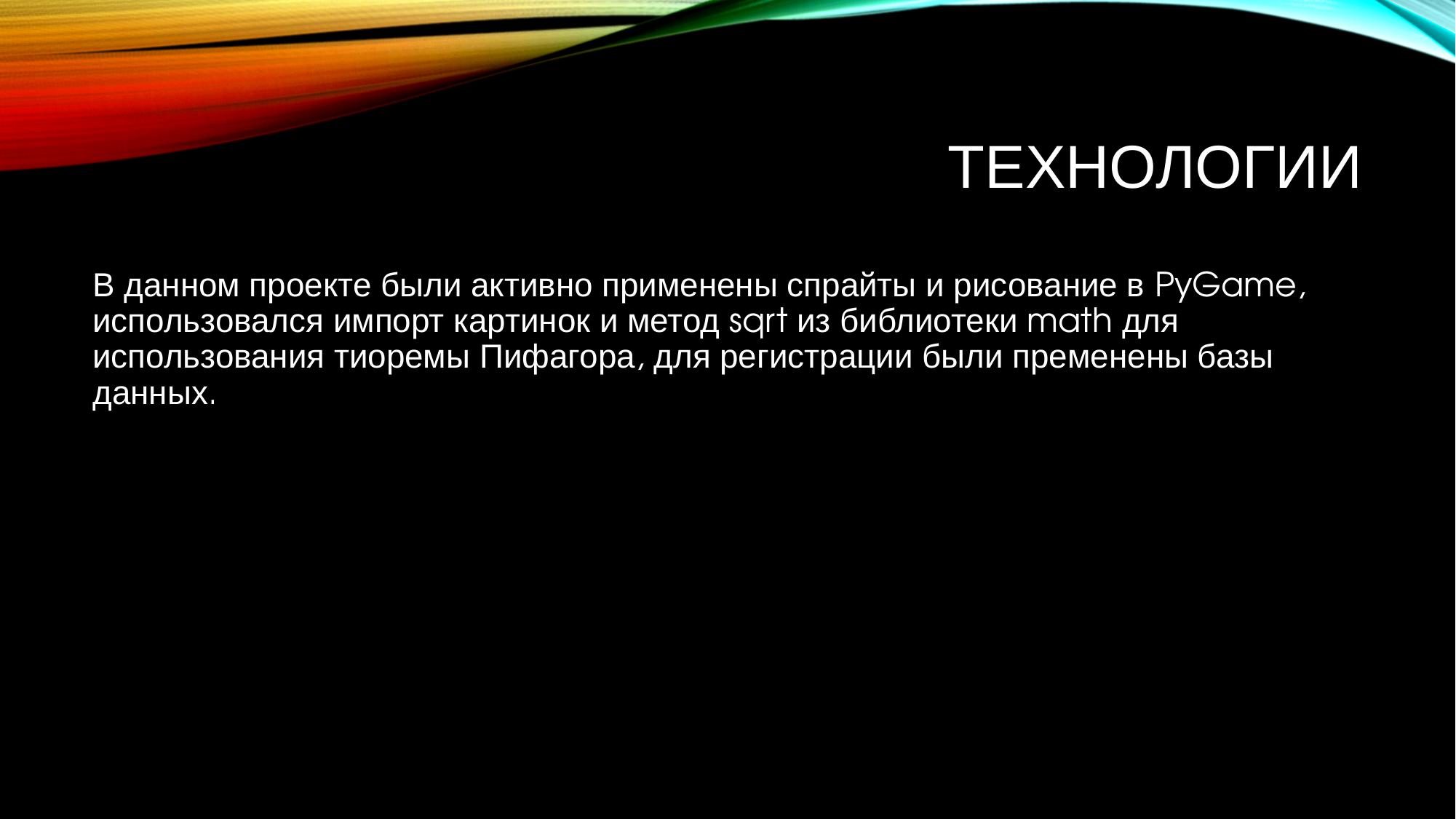

# технологии
В данном проекте были активно применены спрайты и рисование в PyGame, использовался импорт картинок и метод sqrt из библиотеки math для использования тиоремы Пифагора, для регистрации были пременены базы данных.